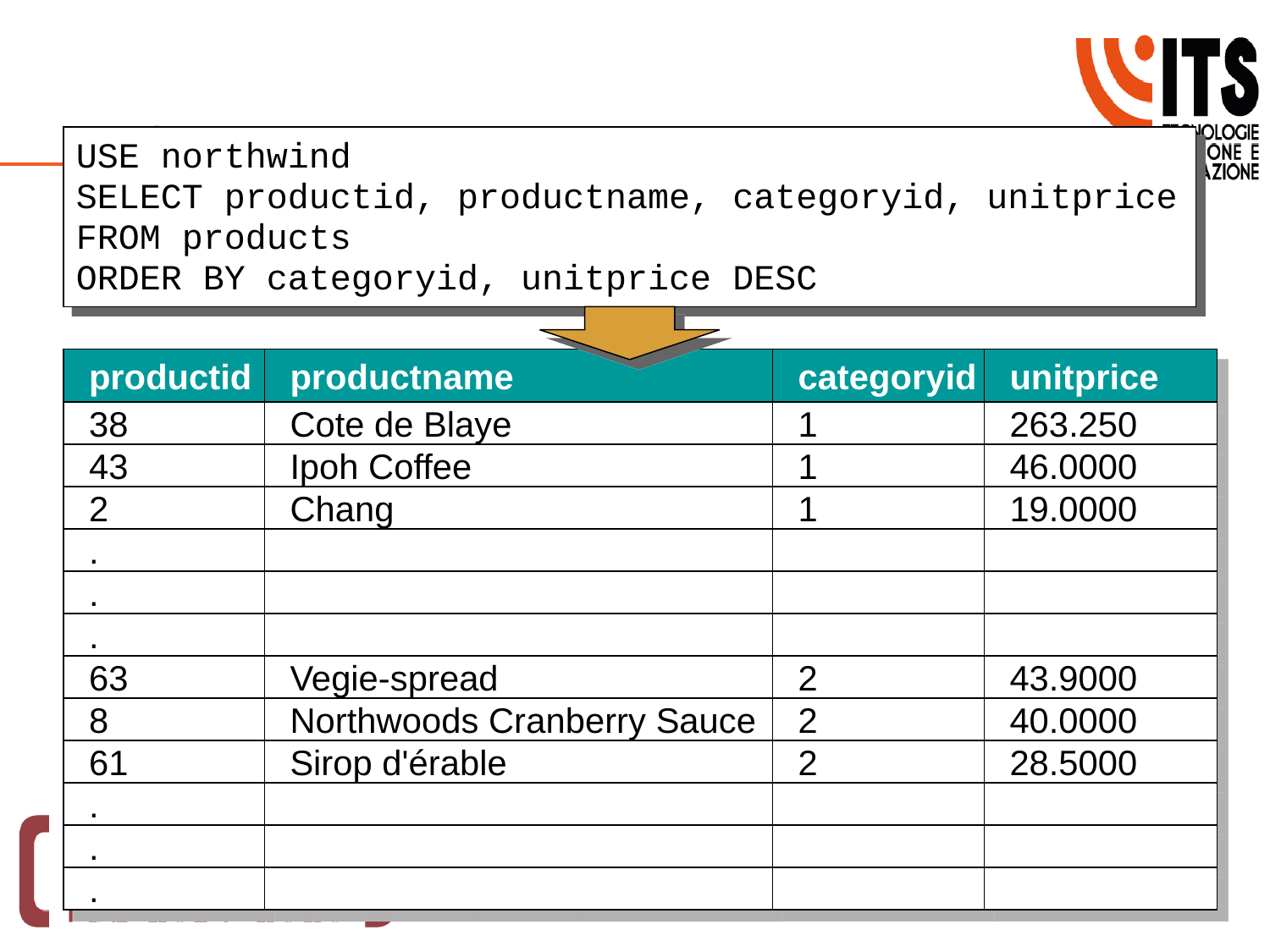

# Sorting Data
USE northwind
SELECT productid, productname, categoryid, unitprice
FROM products
ORDER BY categoryid, unitprice DESC

productid
38
43
2
.
.
.
63
8
61
.
.
.
productname
Cote de Blaye
Ipoh Coffee
Chang

Vegie-spread
Northwoods Cranberry Sauce
Sirop d'érable

categoryid
1
1
1

2
2
2

unitprice
263.250
46.0000
19.0000

43.9000
40.0000
28.5000